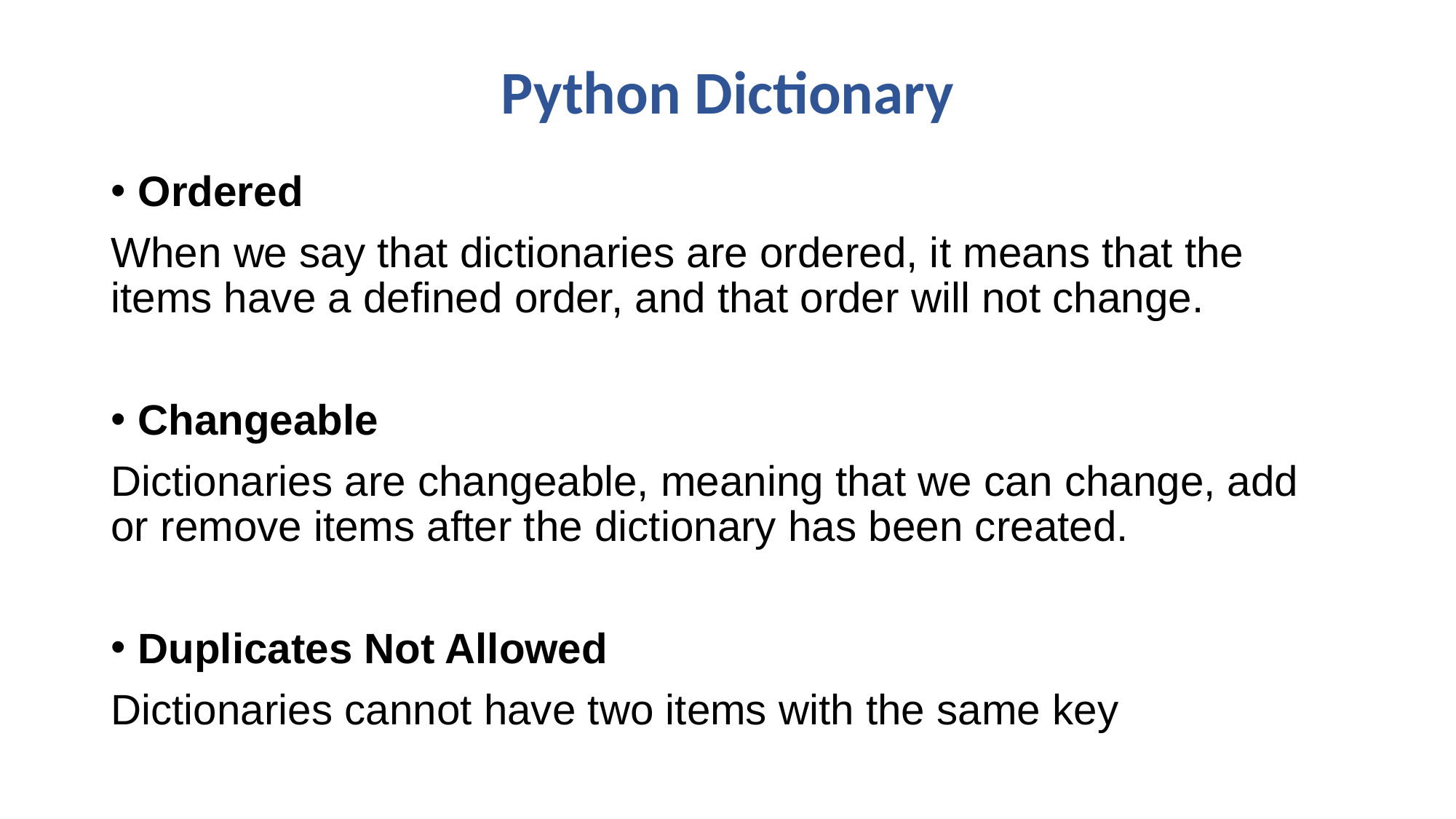

# Python Dictionary
Ordered
When we say that dictionaries are ordered, it means that the items have a defined order, and that order will not change.

Changeable
Dictionaries are changeable, meaning that we can change, add or remove items after the dictionary has been created.

Duplicates Not Allowed
Dictionaries cannot have two items with the same key